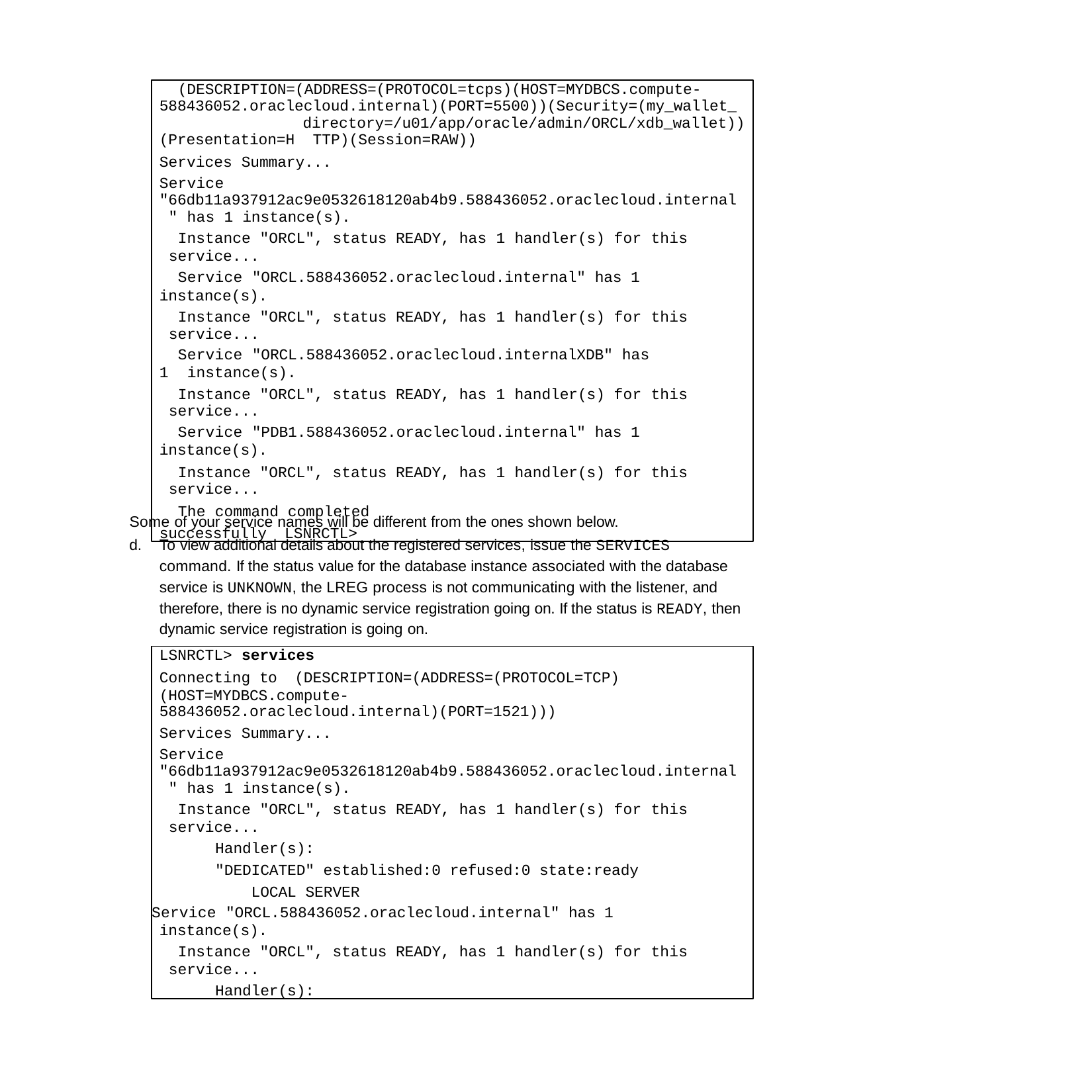

(DESCRIPTION=(ADDRESS=(PROTOCOL=tcps)(HOST=MYDBCS.compute-
588436052.oraclecloud.internal)(PORT=5500))(Security=(my_wallet_  directory=/u01/app/oracle/admin/ORCL/xdb_wallet))(Presentation=H  TTP)(Session=RAW))
Services Summary...
Service  "66db11a937912ac9e0532618120ab4b9.588436052.oraclecloud.internal  " has 1 instance(s).
Instance "ORCL", status READY, has 1 handler(s) for this  service...
Service "ORCL.588436052.oraclecloud.internal" has 1 instance(s).
Instance "ORCL", status READY, has 1 handler(s) for this  service...
Service "ORCL.588436052.oraclecloud.internalXDB" has 1  instance(s).
Instance "ORCL", status READY, has 1 handler(s) for this  service...
Service "PDB1.588436052.oraclecloud.internal" has 1 instance(s).
Instance "ORCL", status READY, has 1 handler(s) for this  service...
The command completed successfully  LSNRCTL>
Some of your service names will be different from the ones shown below.
d.	To view additional details about the registered services, issue the SERVICES  command. If the status value for the database instance associated with the database  service is UNKNOWN, the LREG process is not communicating with the listener, and  therefore, there is no dynamic service registration going on. If the status is READY, then  dynamic service registration is going on.
LSNRCTL> services
Connecting to  (DESCRIPTION=(ADDRESS=(PROTOCOL=TCP)(HOST=MYDBCS.compute-
588436052.oraclecloud.internal)(PORT=1521)))
Services Summary...
Service  "66db11a937912ac9e0532618120ab4b9.588436052.oraclecloud.internal  " has 1 instance(s).
Instance "ORCL", status READY, has 1 handler(s) for this  service...
Handler(s):
"DEDICATED" established:0 refused:0 state:ready  LOCAL SERVER
Service "ORCL.588436052.oraclecloud.internal" has 1 instance(s).
Instance "ORCL", status READY, has 1 handler(s) for this  service...
Handler(s):